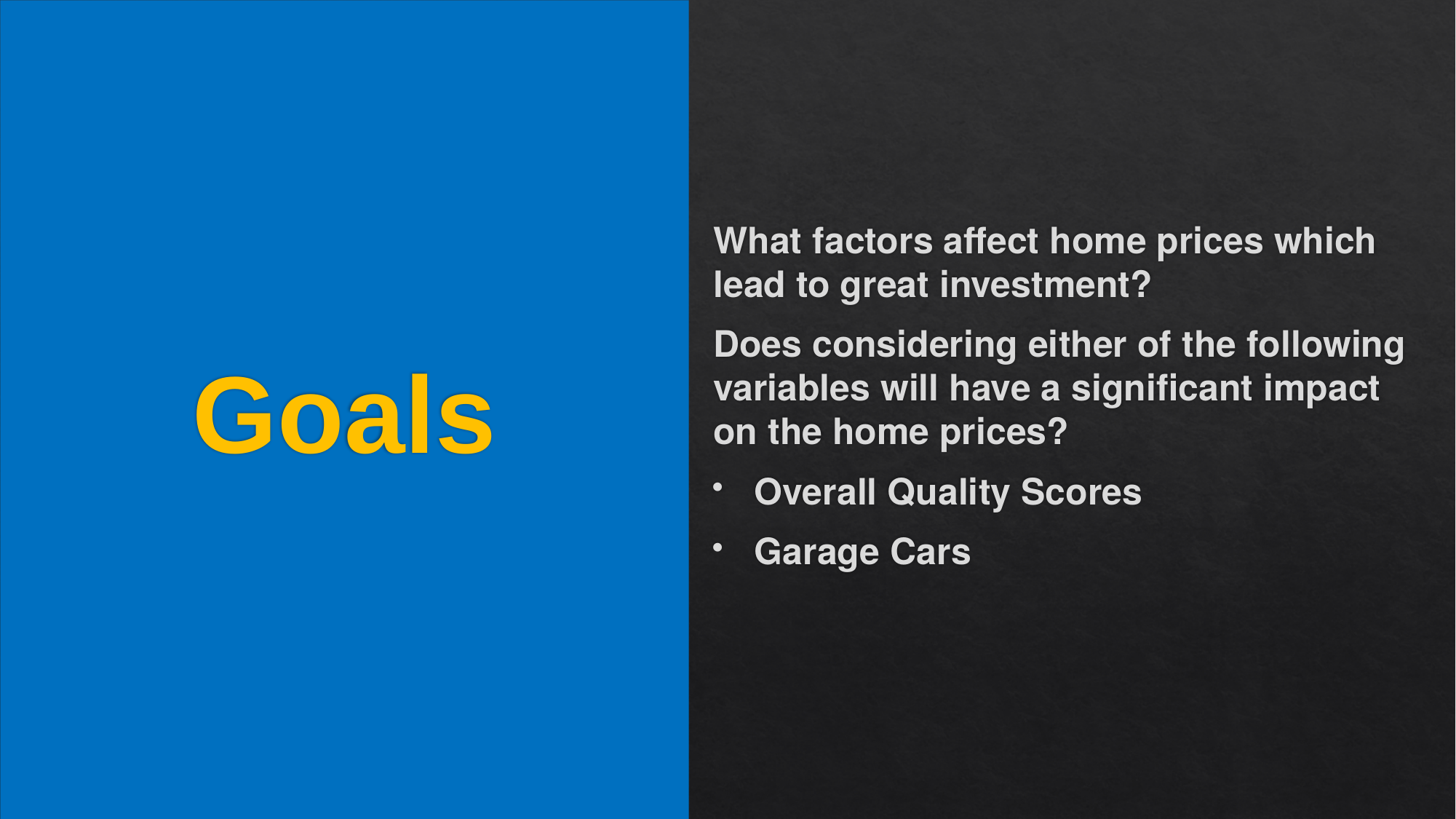

What factors affect home prices which lead to great investment?
Does considering either of the following variables will have a significant impact on the home prices?
Overall Quality Scores
Garage Cars

# Goals